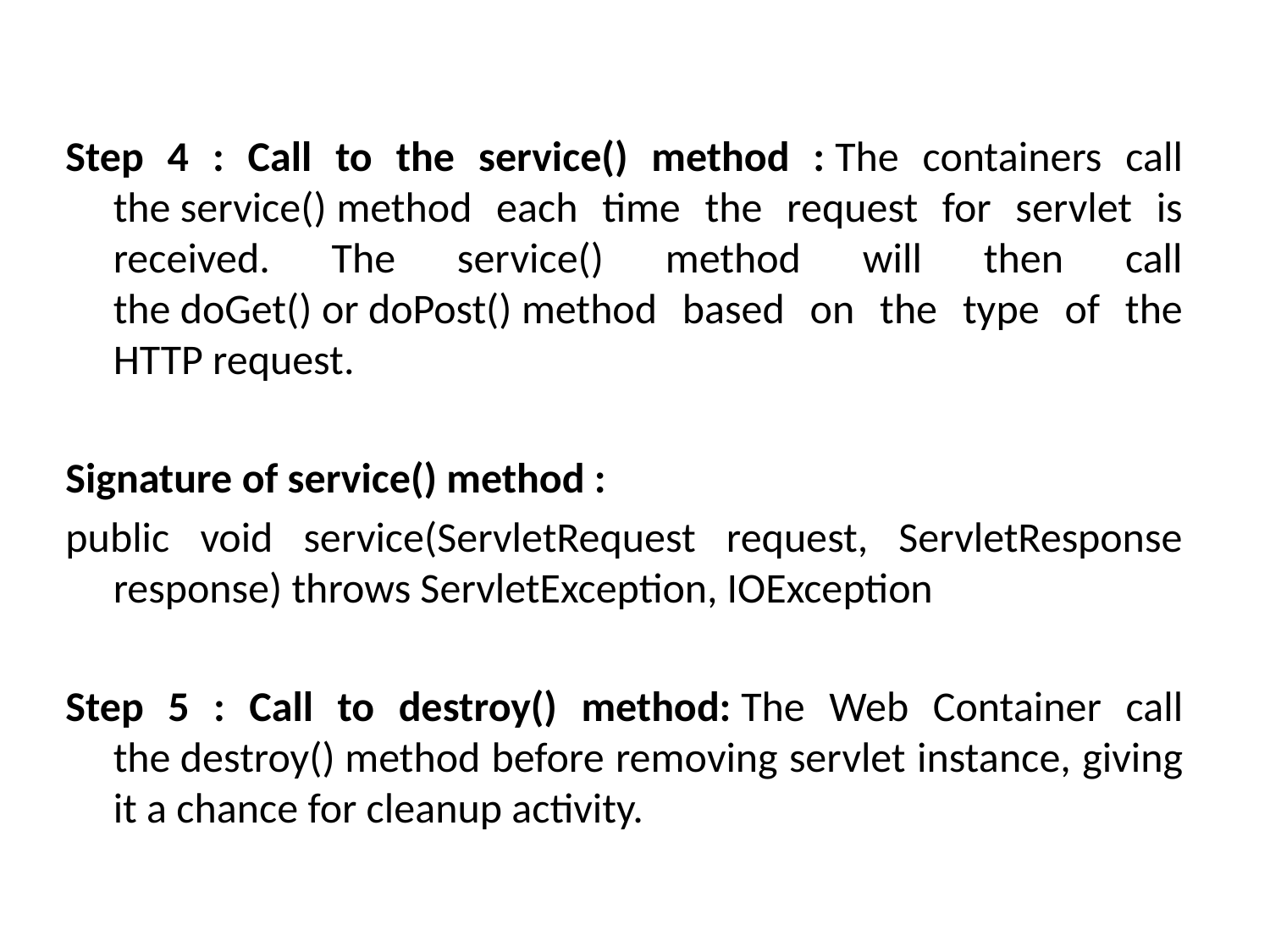

Step 4 : Call to the service() method : The containers call the service() method each time the request for servlet is received. The service() method will then call the doGet() or doPost() method based on the type of the HTTP request.

Signature of service() method :
public void service(ServletRequest request, ServletResponse response) throws ServletException, IOException

Step 5 : Call to destroy() method: The Web Container call the destroy() method before removing servlet instance, giving it a chance for cleanup activity.